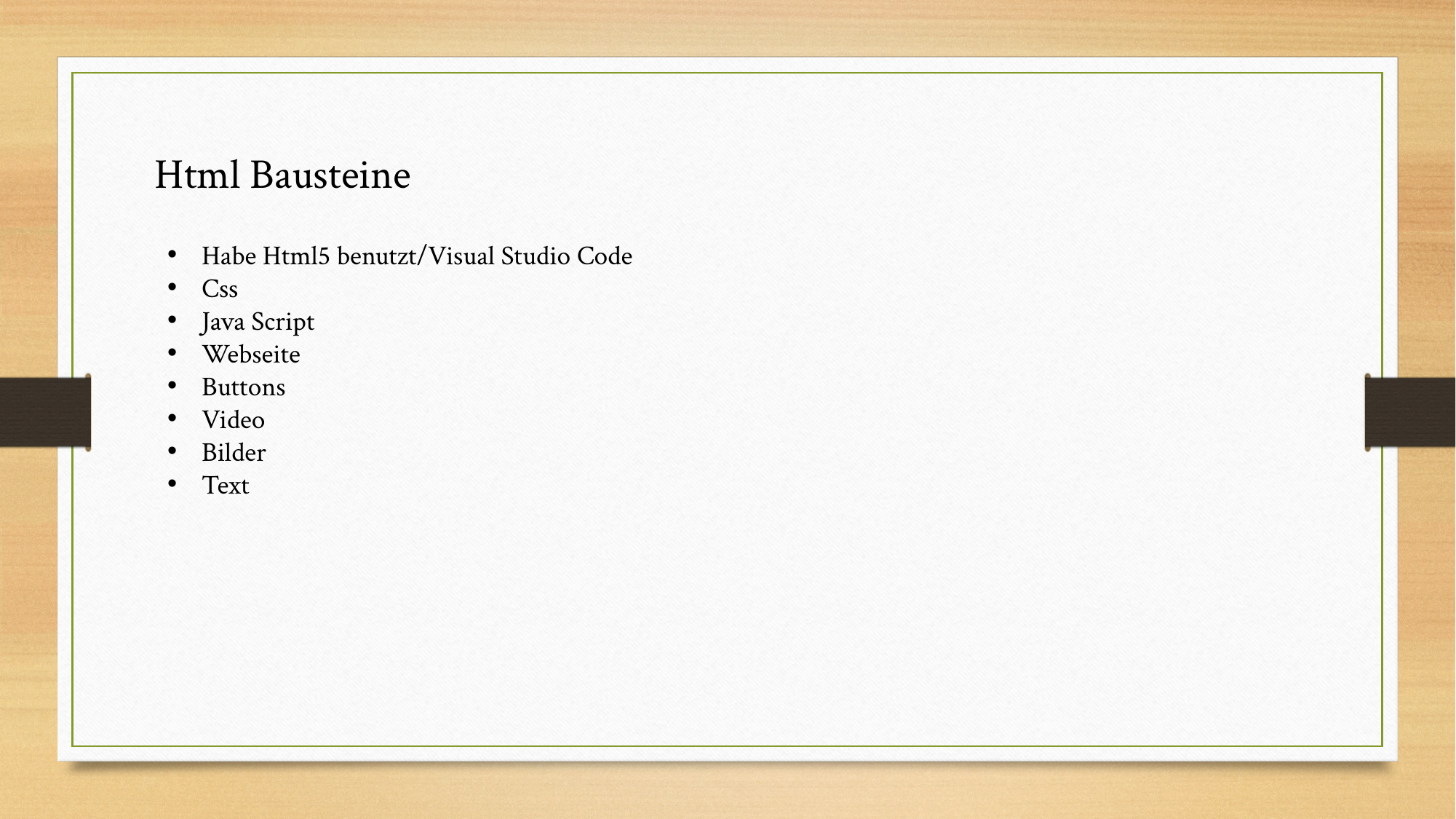

Html Bausteine
Habe Html5 benutzt/Visual Studio Code
Css
Java Script
Webseite
Buttons
Video
Bilder
Text